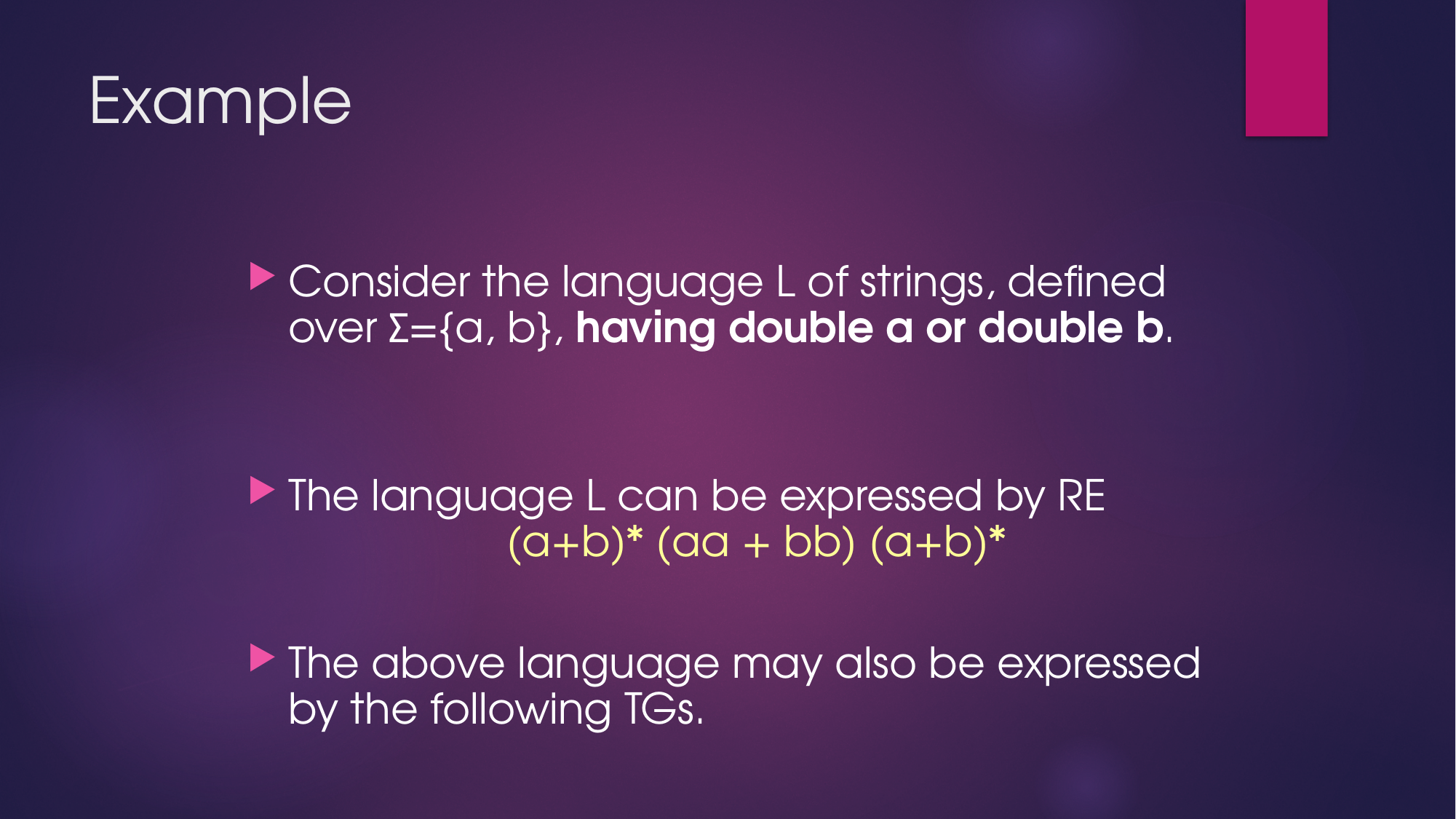

# Example
Consider the language L of strings, defined over Σ={a, b}, having double a or double b.

The language L can be expressed by RE 			(a+b)* (aa + bb) (a+b)*

The above language may also be expressed by the following TGs.